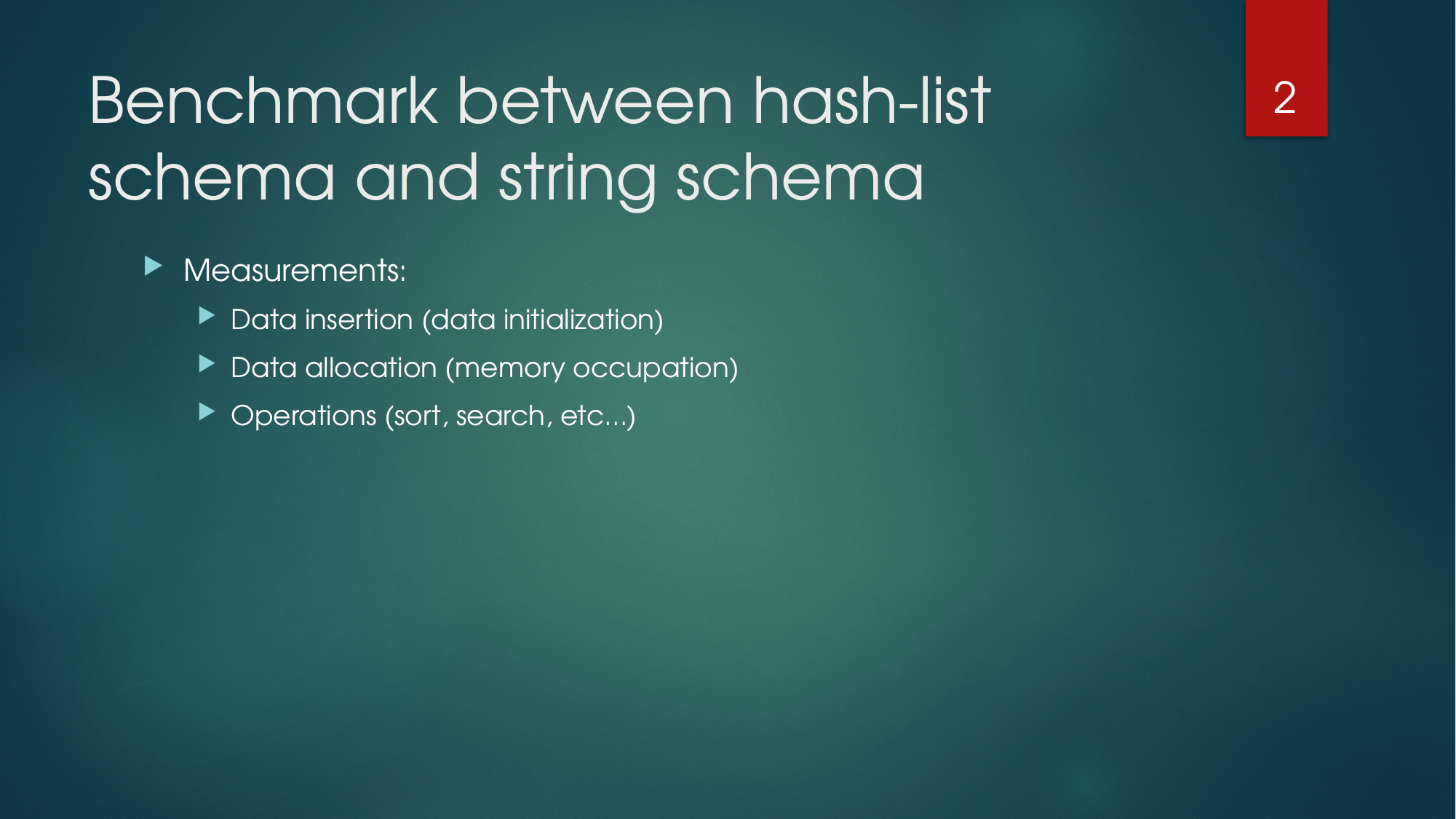

2
# Benchmark between hash-list schema and string schema
Measurements:
Data insertion (data initialization)
Data allocation (memory occupation)
Operations (sort, search, etc…)